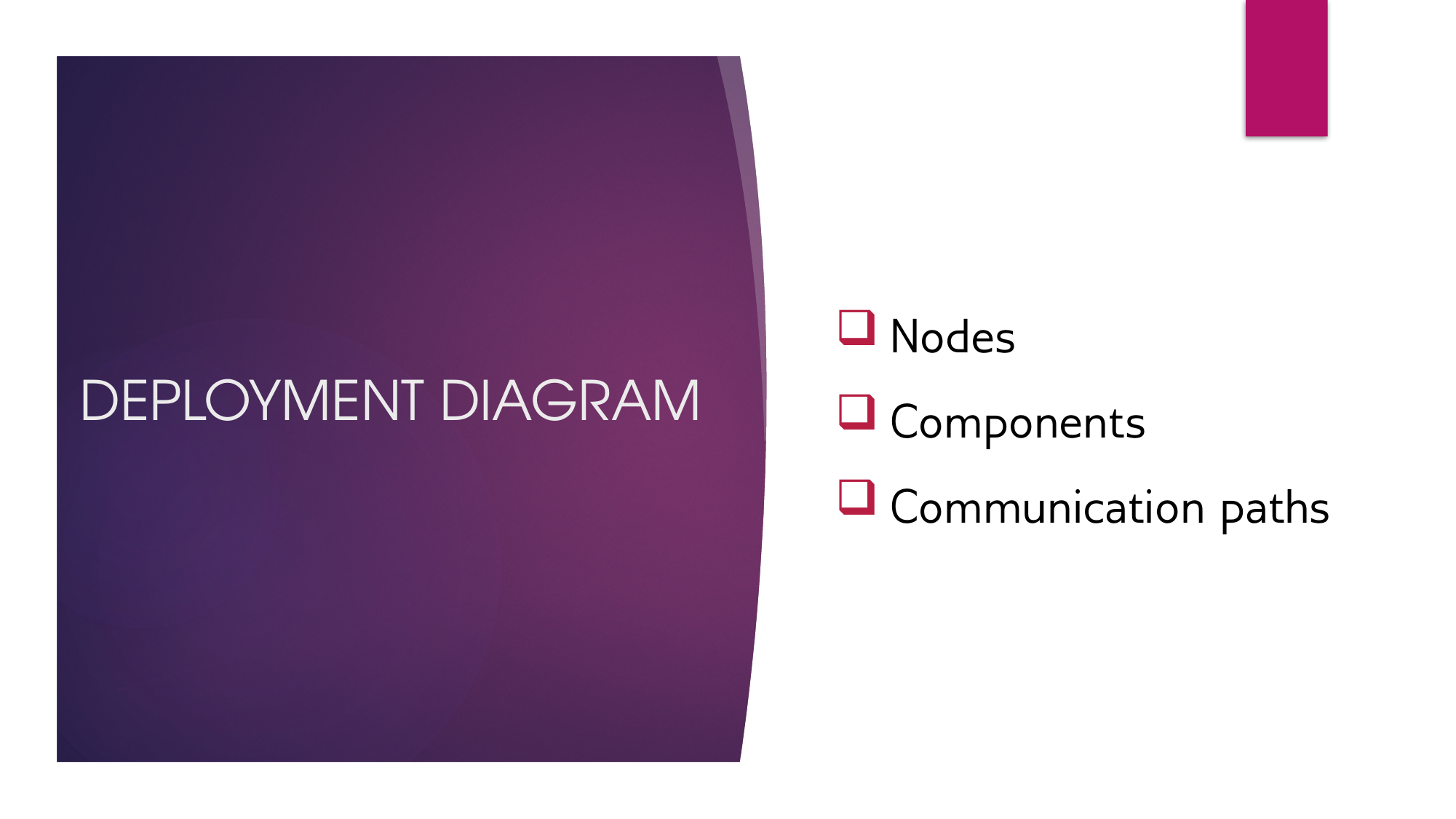

# DEPLOYMENT DIAGRAM
Nodes
Components
Communication paths